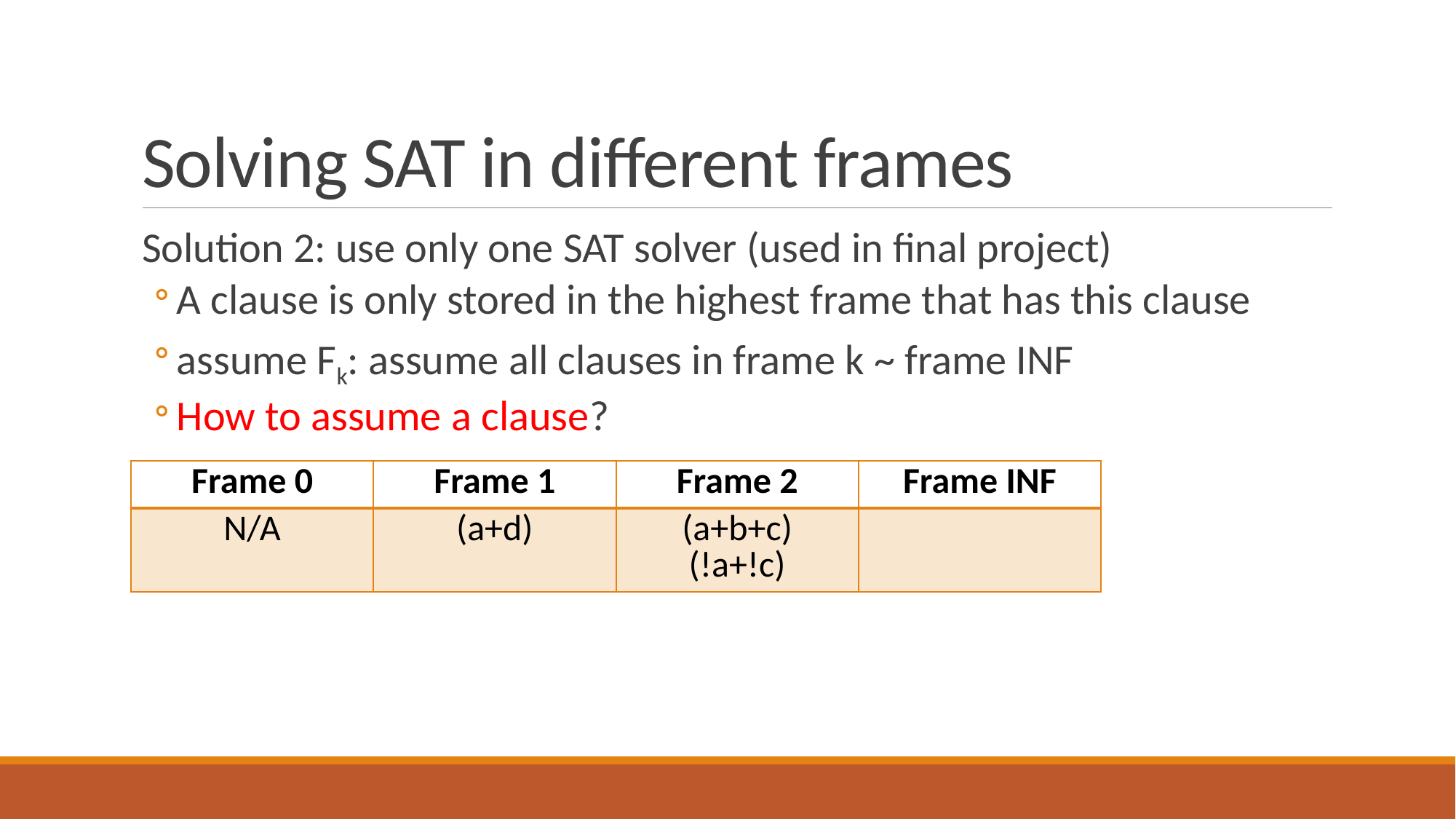

# Solving SAT in different frames
Solution 2: use only one SAT solver (used in final project)
A clause is only stored in the highest frame that has this clause
assume Fk: assume all clauses in frame k ~ frame INF
How to assume a clause?
| Frame 0 | Frame 1 | Frame 2 | Frame INF |
| --- | --- | --- | --- |
| N/A | (a+d) | (a+b+c) (!a+!c) |  |